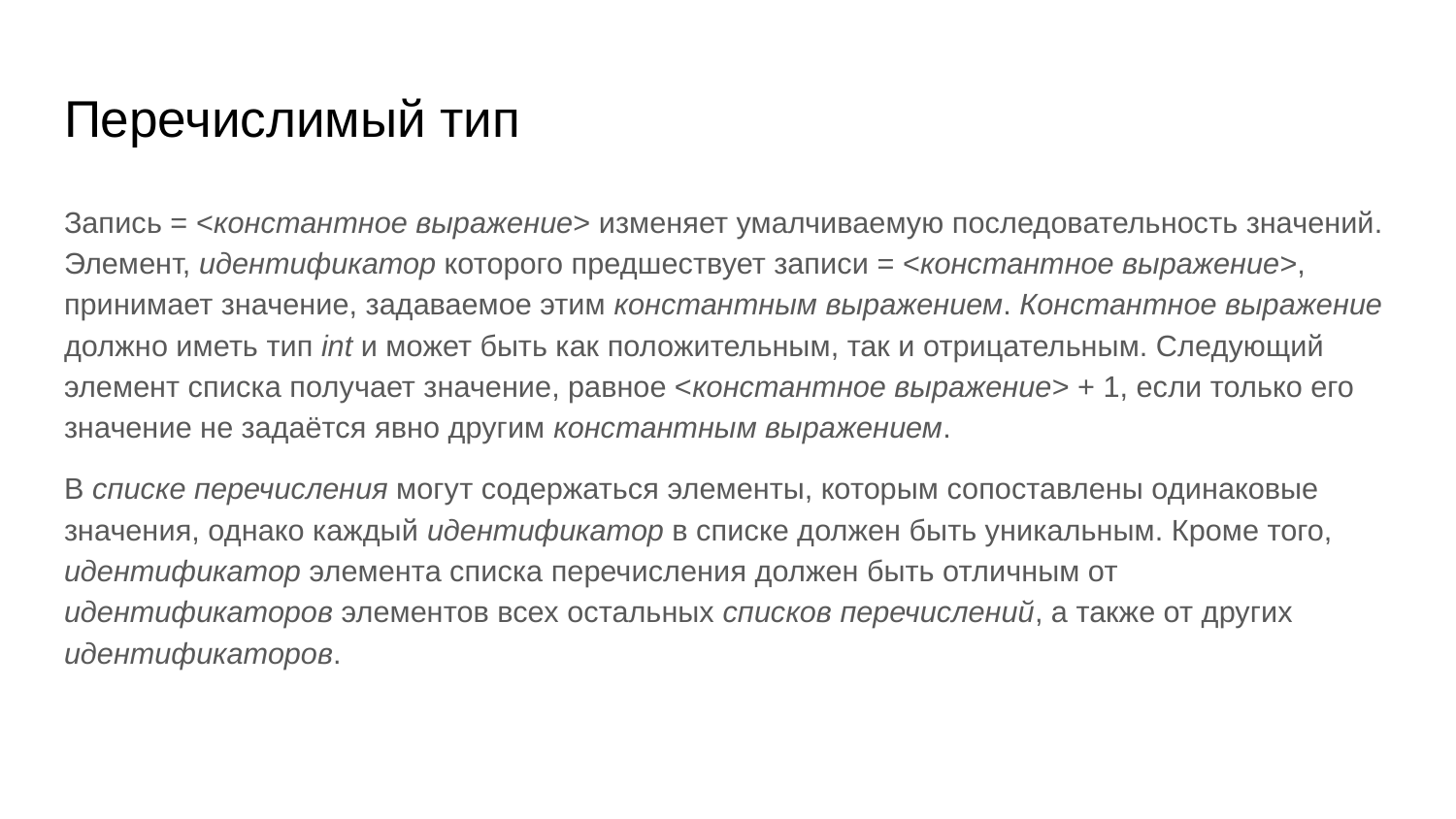

# Перечислимый тип
Запись = <константное выражение> изменяет умалчиваемую последовательность значений. Элемент, идентификатор которого предшествует записи = <константное выражение>, принимает значение, задаваемое этим константным выражением. Константное выражение должно иметь тип int и может быть как положительным, так и отрицательным. Следующий элемент списка получает значение, равное <константное выражение> + 1, если только его значение не задаётся явно другим константным выражением.
В списке перечисления могут содержаться элементы, которым сопоставлены одинаковые значения, однако каждый идентификатор в списке должен быть уникальным. Кроме того, идентификатор элемента списка перечисления должен быть отличным от идентификаторов элементов всех остальных списков перечислений, а также от других идентификаторов.